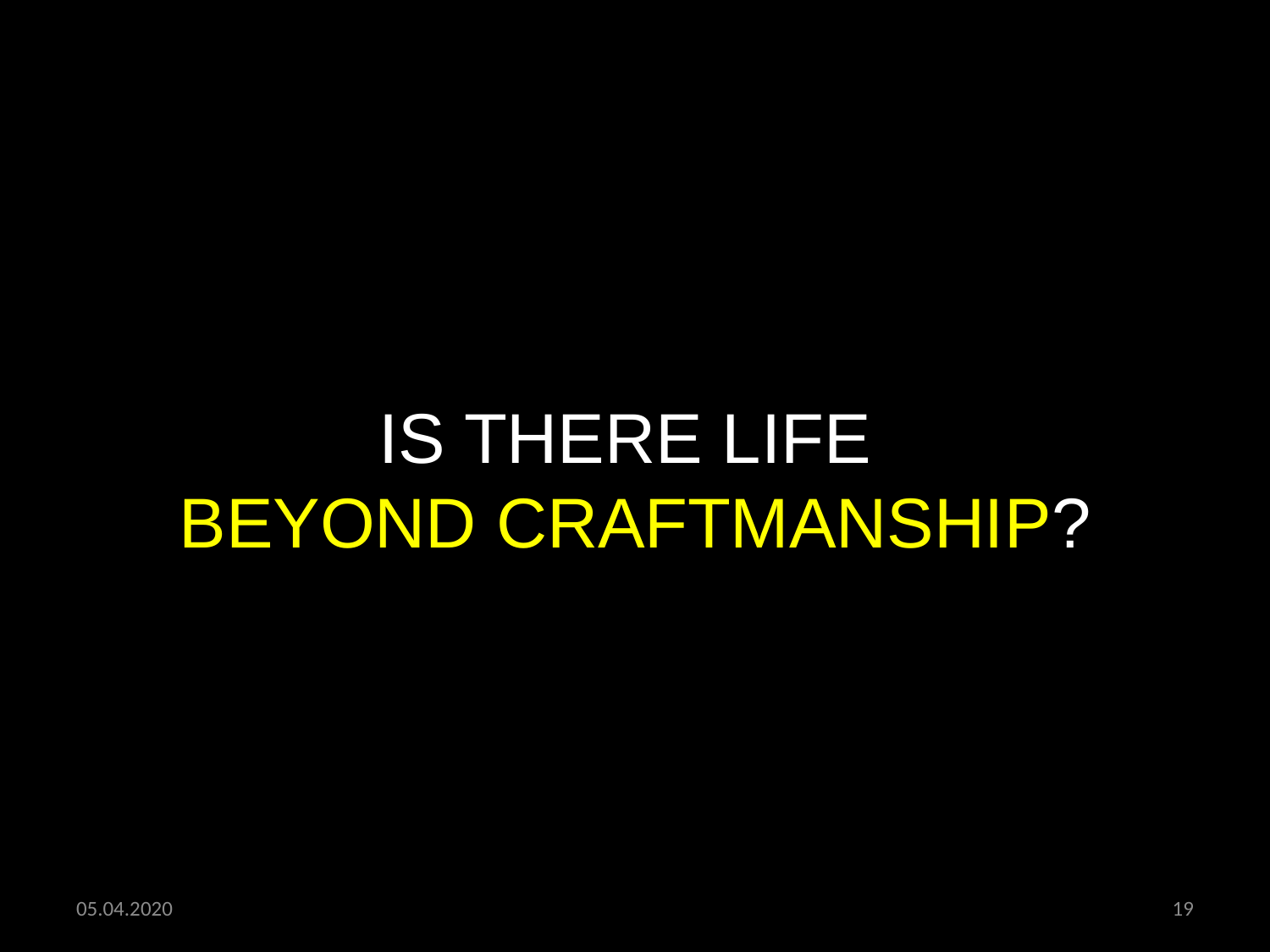

IS THERE LIFE
BEYOND CRAFTMANSHIP?
05.04.2020
19